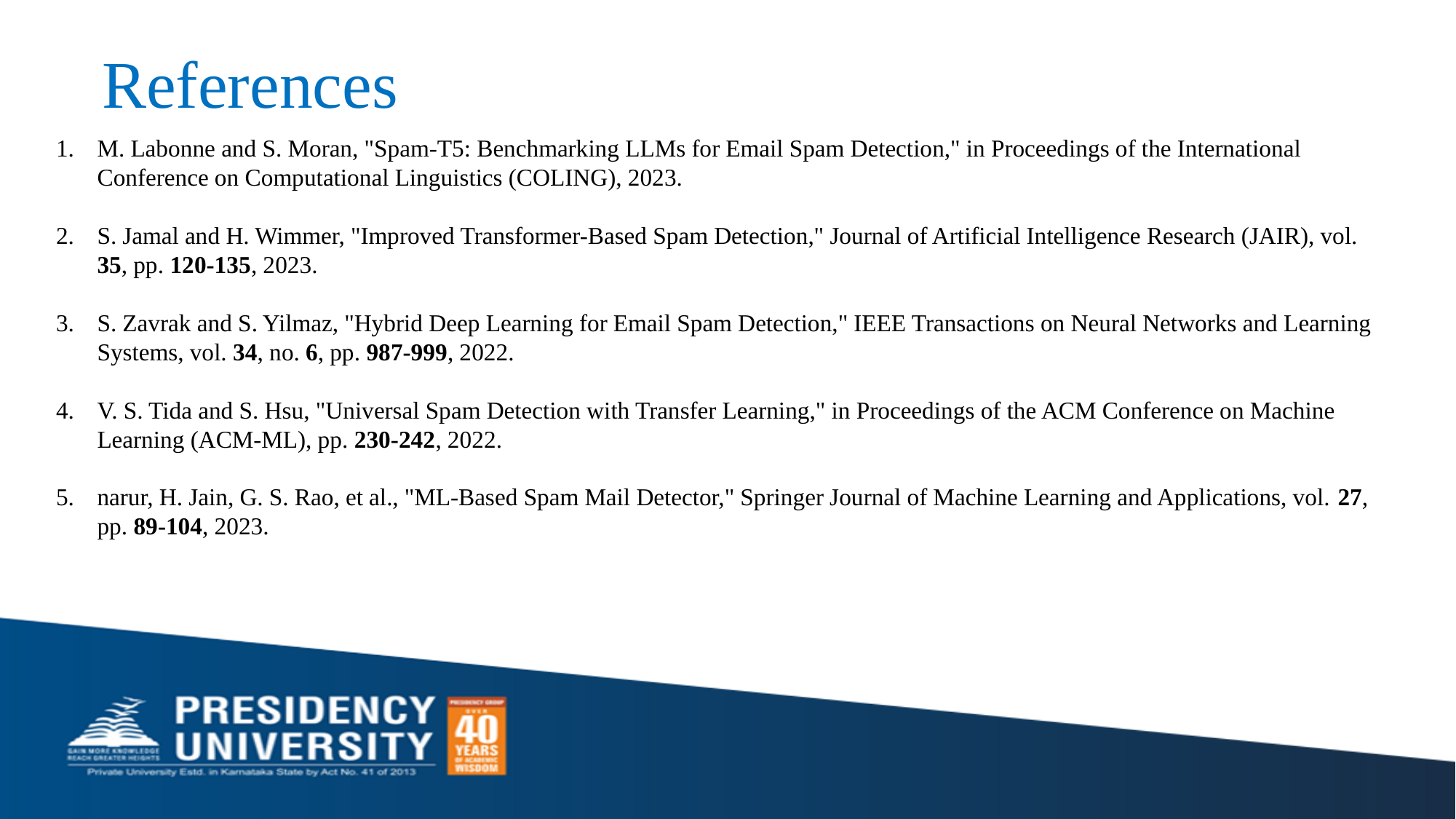

# References
M. Labonne and S. Moran, "Spam-T5: Benchmarking LLMs for Email Spam Detection," in Proceedings of the International Conference on Computational Linguistics (COLING), 2023.

S. Jamal and H. Wimmer, "Improved Transformer-Based Spam Detection," Journal of Artificial Intelligence Research (JAIR), vol. 35, pp. 120-135, 2023.

S. Zavrak and S. Yilmaz, "Hybrid Deep Learning for Email Spam Detection," IEEE Transactions on Neural Networks and Learning Systems, vol. 34, no. 6, pp. 987-999, 2022.

V. S. Tida and S. Hsu, "Universal Spam Detection with Transfer Learning," in Proceedings of the ACM Conference on Machine Learning (ACM-ML), pp. 230-242, 2022.

narur, H. Jain, G. S. Rao, et al., "ML-Based Spam Mail Detector," Springer Journal of Machine Learning and Applications, vol. 27, pp. 89-104, 2023.